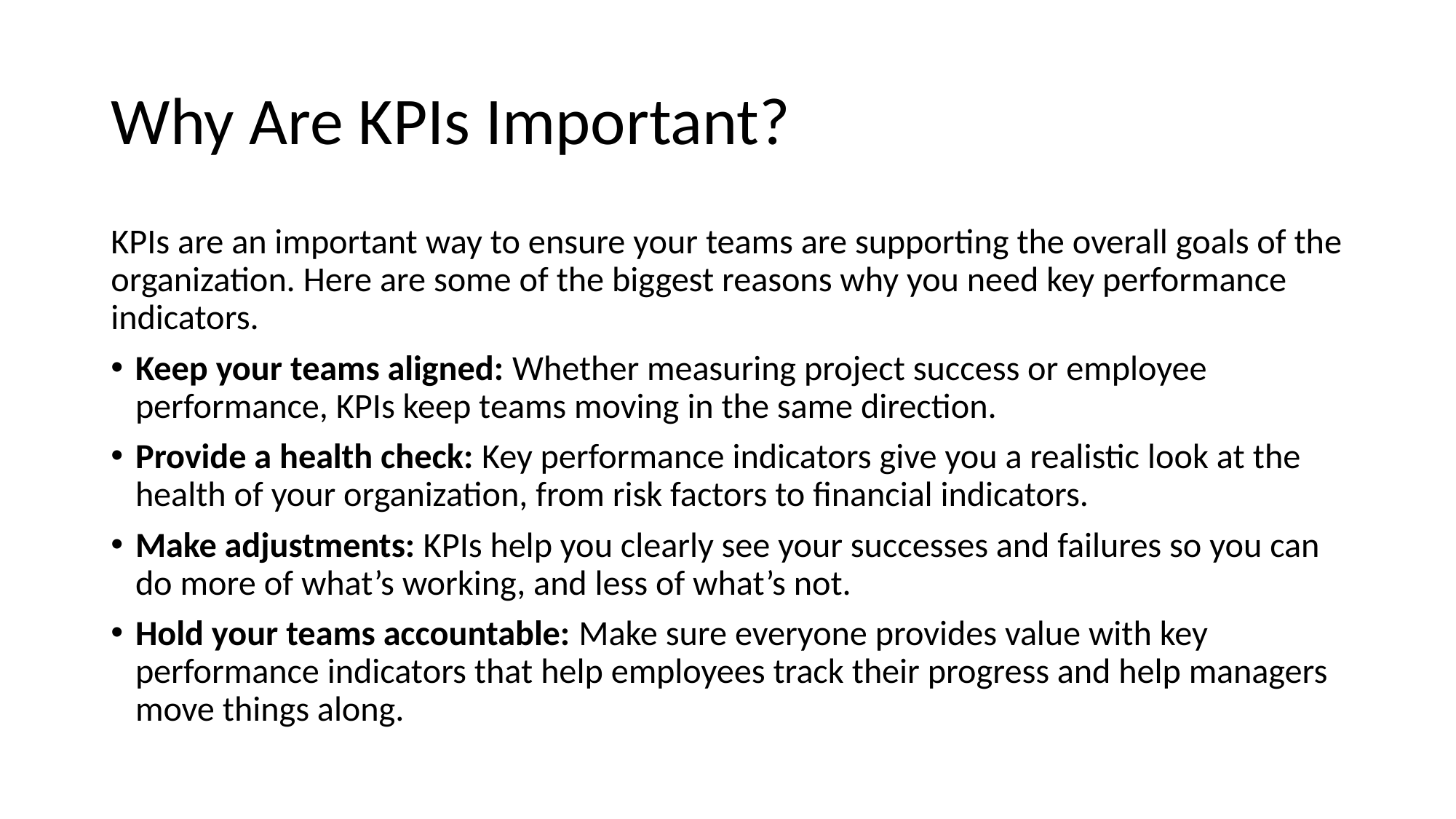

# Why Are KPIs Important?
KPIs are an important way to ensure your teams are supporting the overall goals of the organization. Here are some of the biggest reasons why you need key performance indicators.
Keep your teams aligned: Whether measuring project success or employee performance, KPIs keep teams moving in the same direction.
Provide a health check: Key performance indicators give you a realistic look at the health of your organization, from risk factors to financial indicators.
Make adjustments: KPIs help you clearly see your successes and failures so you can do more of what’s working, and less of what’s not.
Hold your teams accountable: Make sure everyone provides value with key performance indicators that help employees track their progress and help managers move things along.